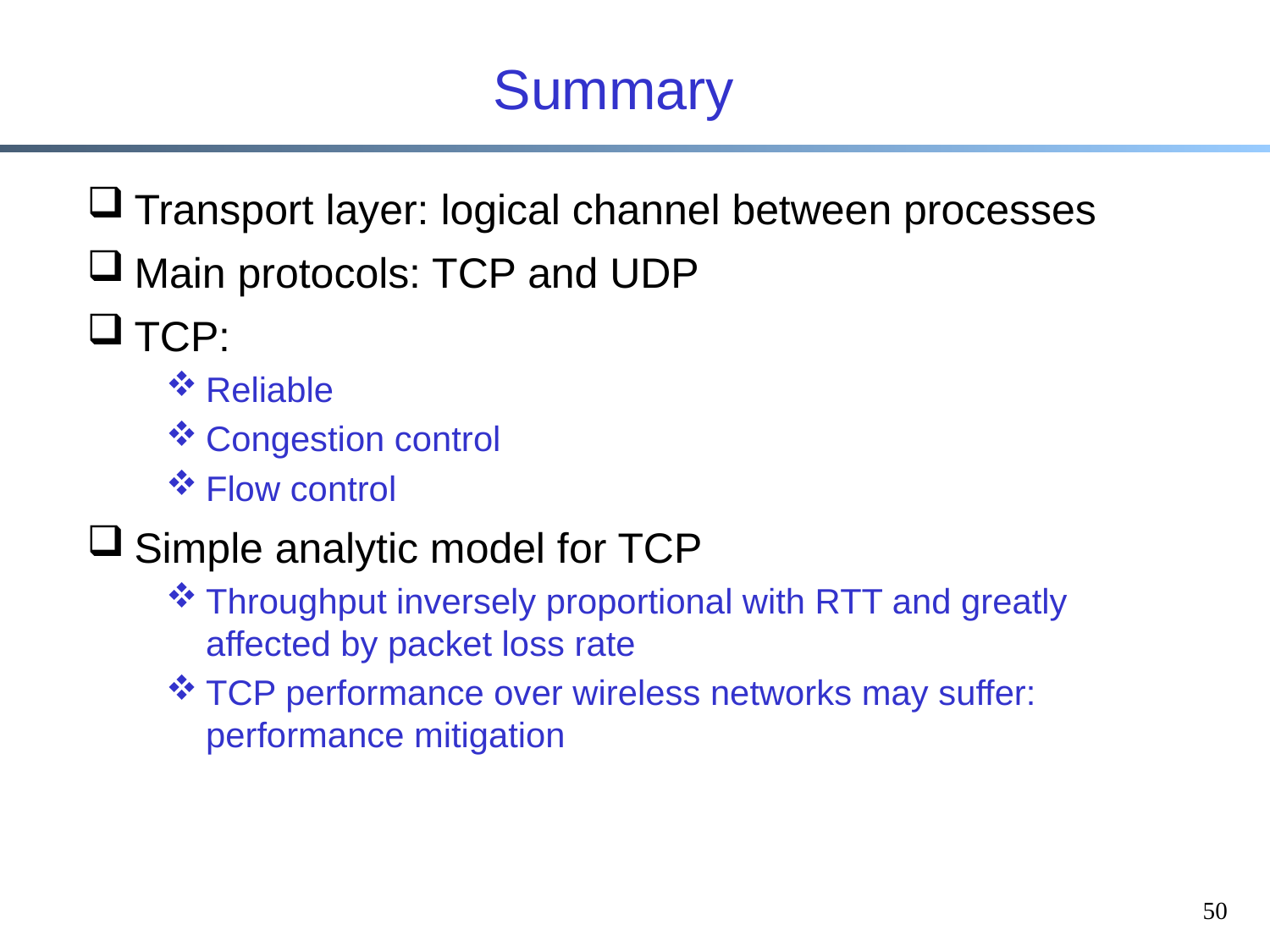

# Summary
Transport layer: logical channel between processes
Main protocols: TCP and UDP
TCP:
Reliable
Congestion control
Flow control
Simple analytic model for TCP
Throughput inversely proportional with RTT and greatly affected by packet loss rate
TCP performance over wireless networks may suffer: performance mitigation
50